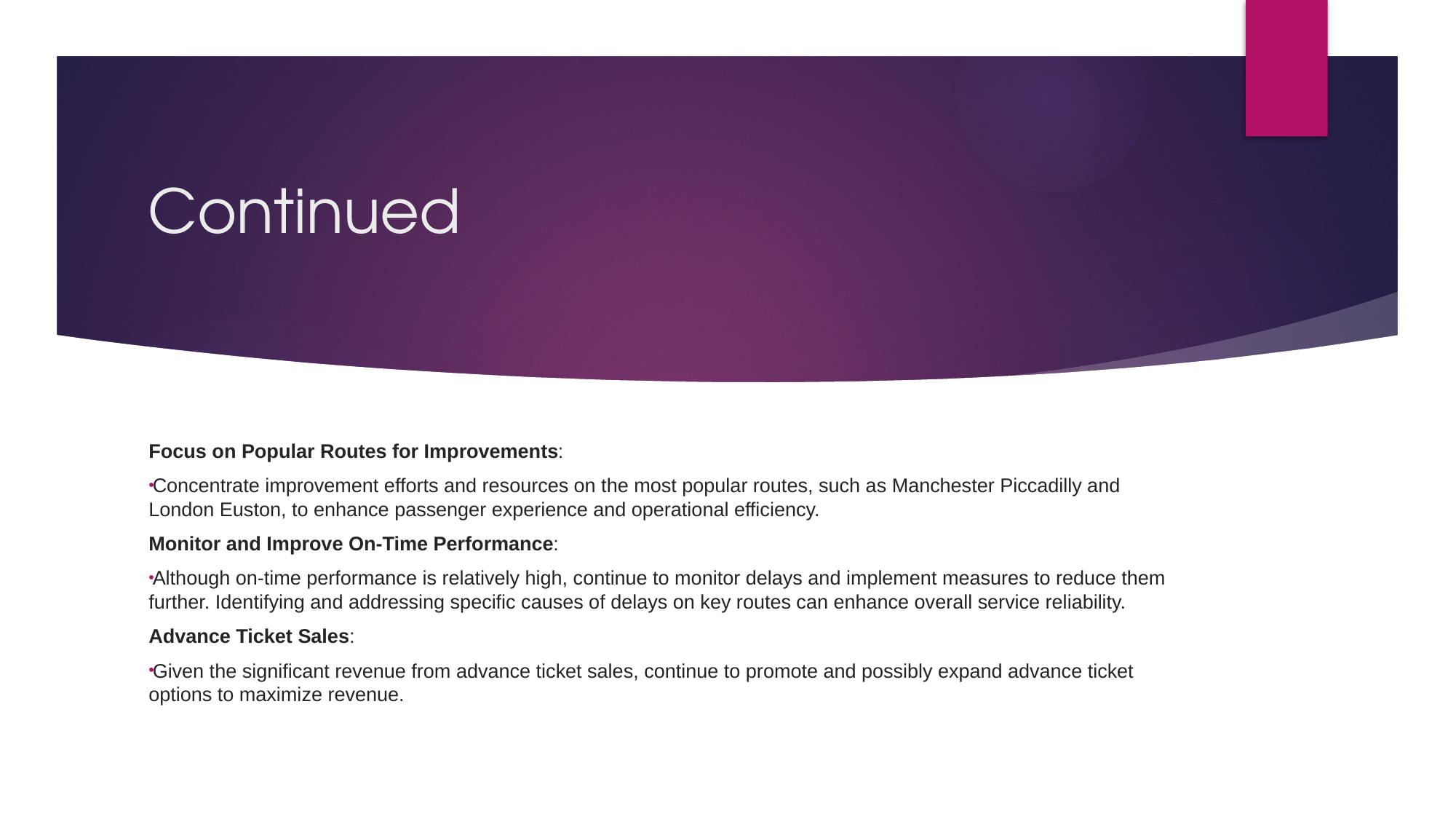

# Continued
Focus on Popular Routes for Improvements:
Concentrate improvement efforts and resources on the most popular routes, such as Manchester Piccadilly and London Euston, to enhance passenger experience and operational efficiency.
Monitor and Improve On-Time Performance:
Although on-time performance is relatively high, continue to monitor delays and implement measures to reduce them further. Identifying and addressing specific causes of delays on key routes can enhance overall service reliability.
Advance Ticket Sales:
Given the significant revenue from advance ticket sales, continue to promote and possibly expand advance ticket options to maximize revenue.